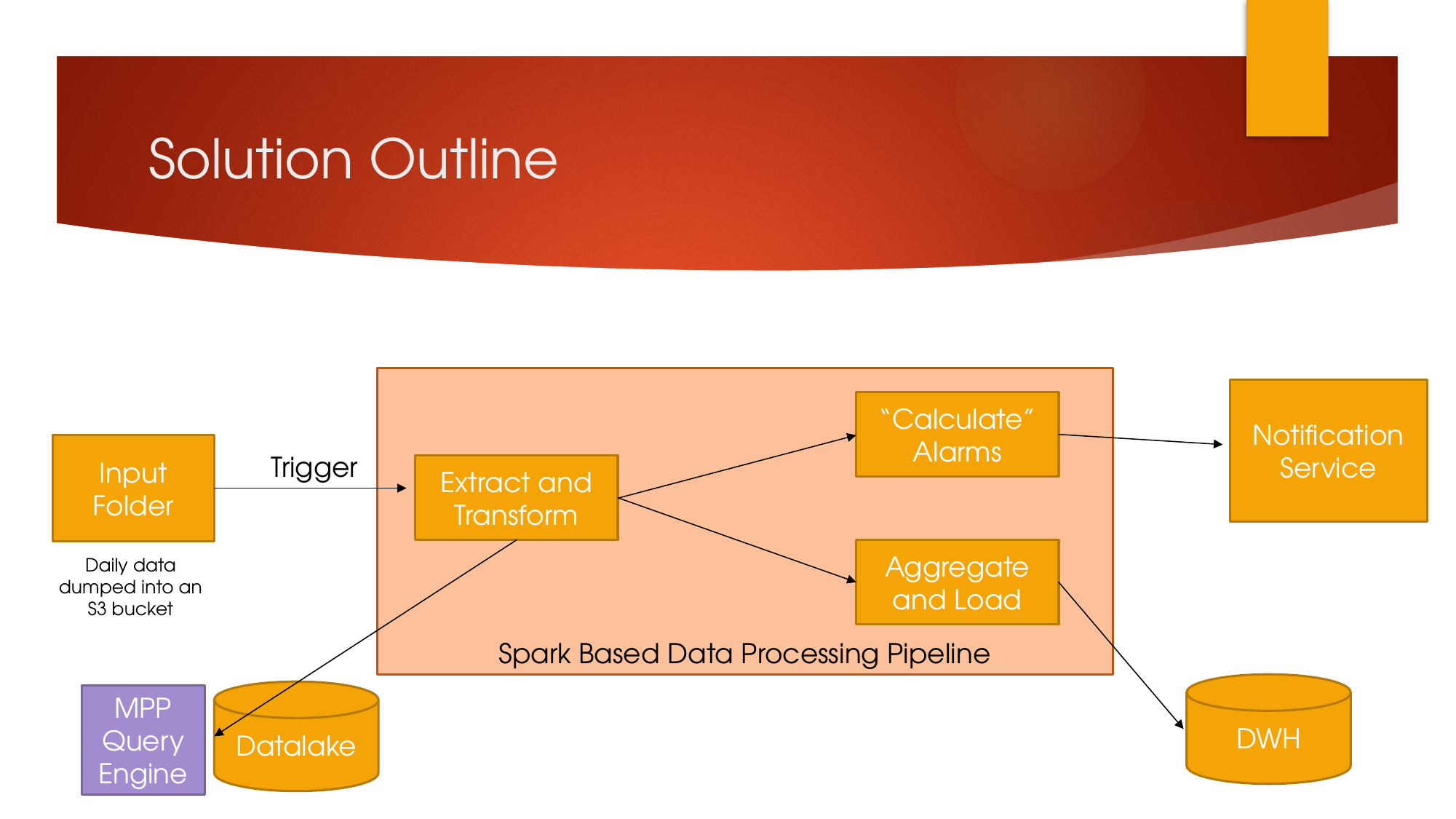

# Solution Outline
Spark Based Data Processing Pipeline
Notification Service
“Calculate” Alarms
Input Folder
Trigger
Extract and Transform
Aggregate and Load
Daily data dumped into an S3 bucket
DWH
Datalake
MPP Query Engine